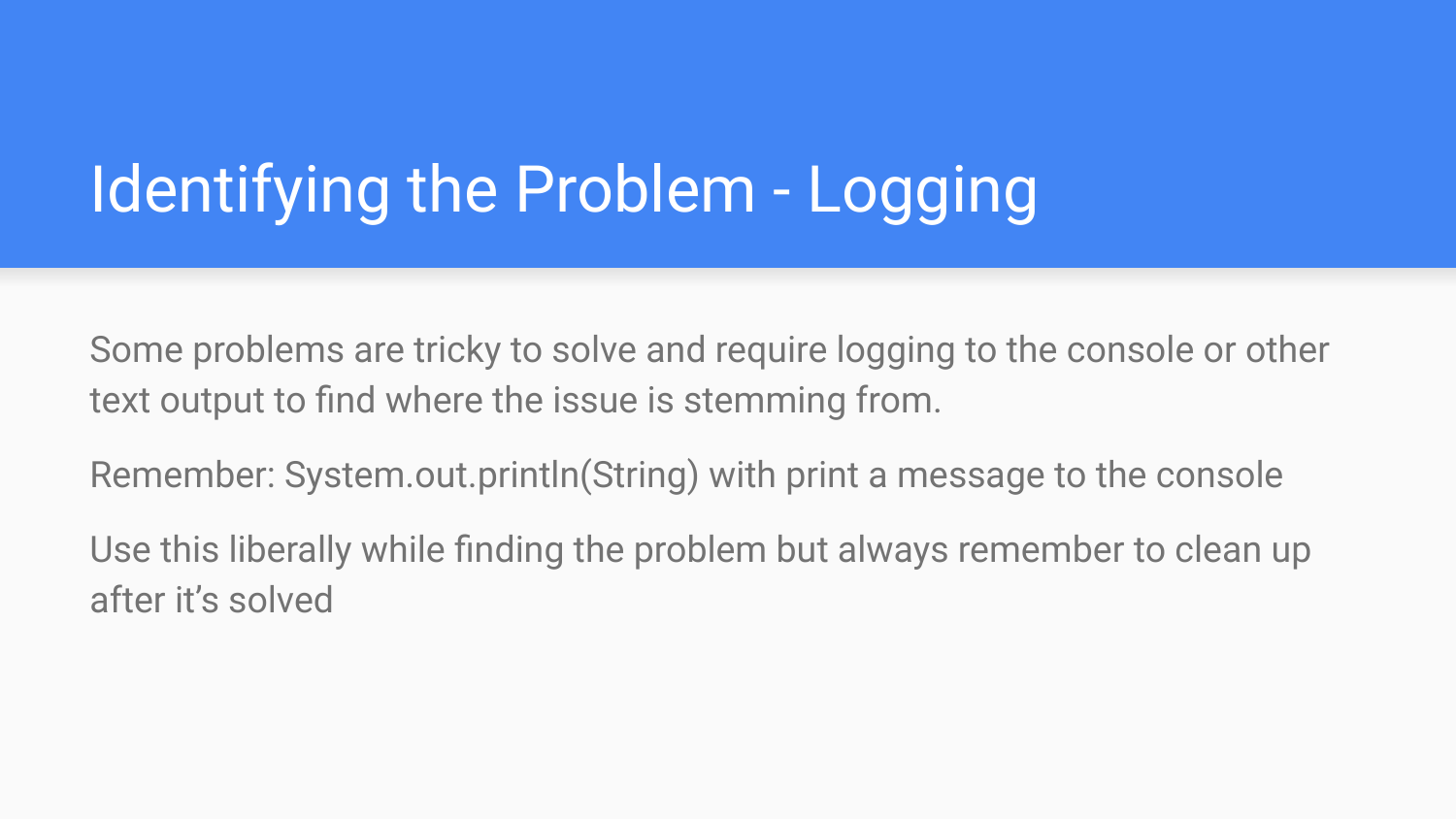

# Identifying the Problem - Logging
Some problems are tricky to solve and require logging to the console or other text output to find where the issue is stemming from.
Remember: System.out.println(String) with print a message to the console
Use this liberally while finding the problem but always remember to clean up after it’s solved